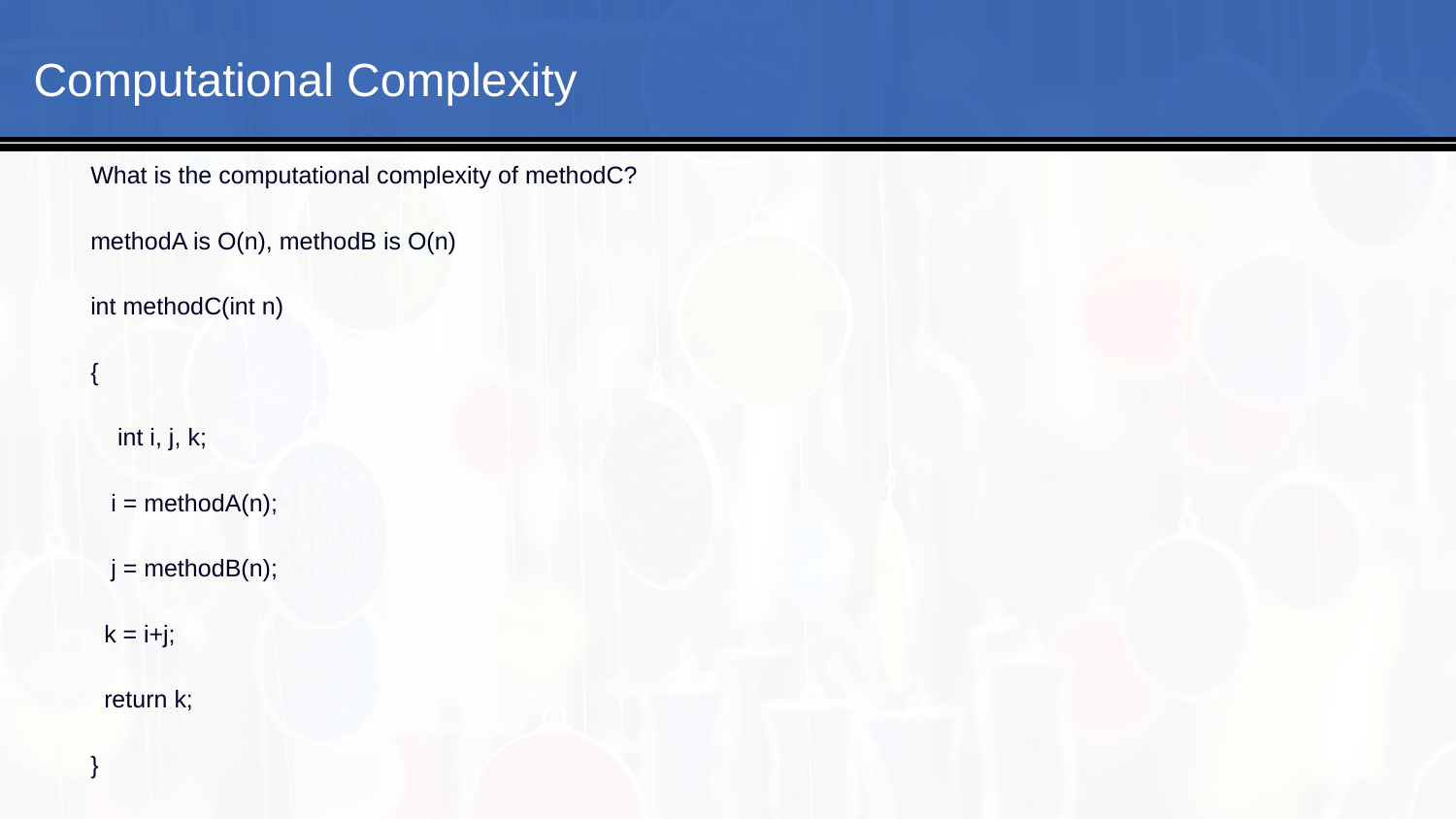

#
Computational Complexity
What is the computational complexity of methodC?
methodA is O(n), methodB is O(n)
int methodC(int n)
{
    int i, j, k;
   i = methodA(n);
   j = methodB(n);
  k = i+j;
  return k;
}